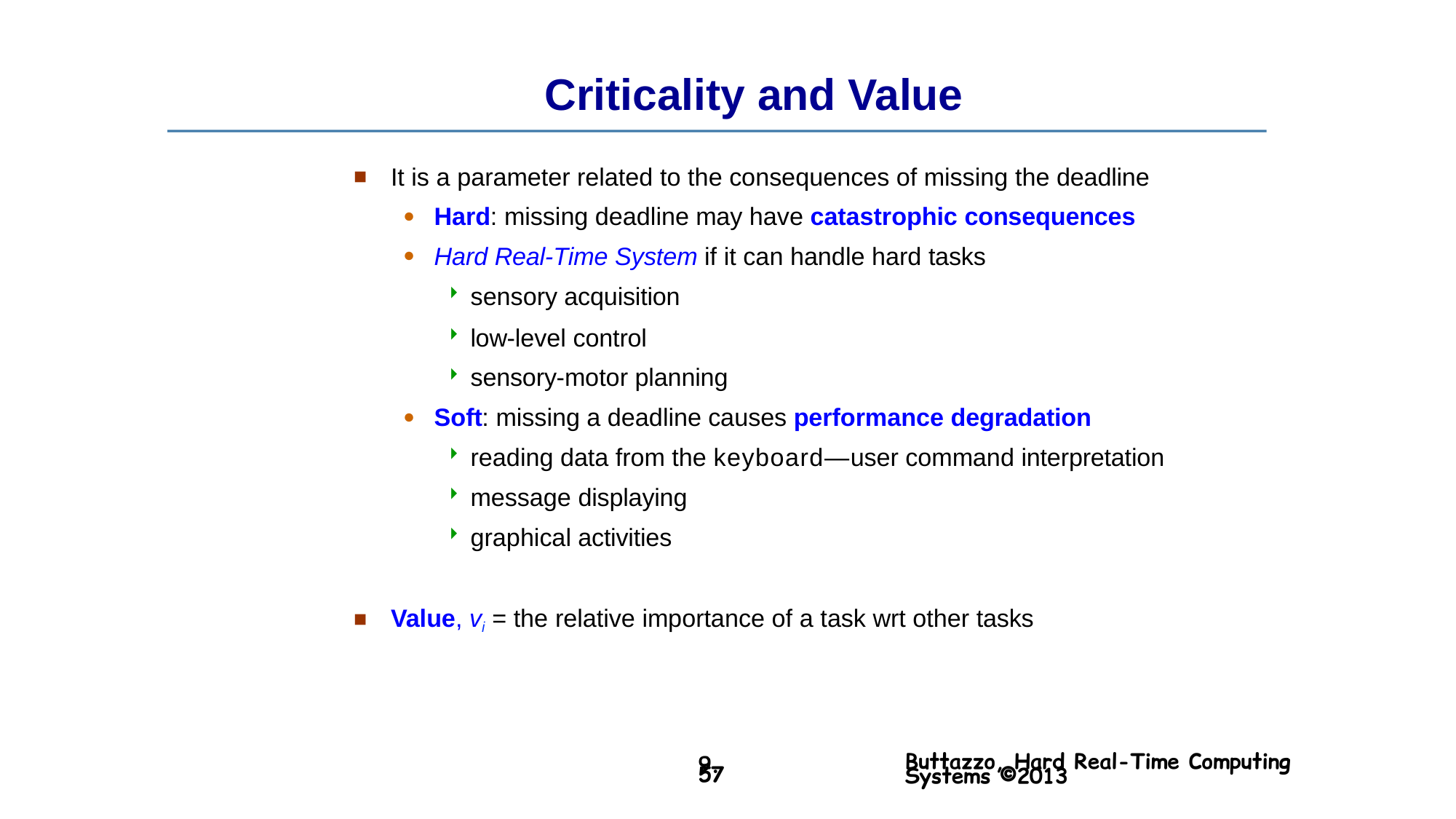

# Criticality and Value
It is a parameter related to the consequences of missing the deadline
Hard: missing deadline may have catastrophic consequences
Hard Real-Time System if it can handle hard tasks
sensory acquisition
low-level control
sensory-motor planning
Soft: missing a deadline causes performance degradation
reading data from the keyboard—user command interpretation
message displaying
graphical activities

Value, vi = the relative importance of a task wrt other tasks
Buttazzo, Hard Real-Time Computing Systems ©2013
9.57